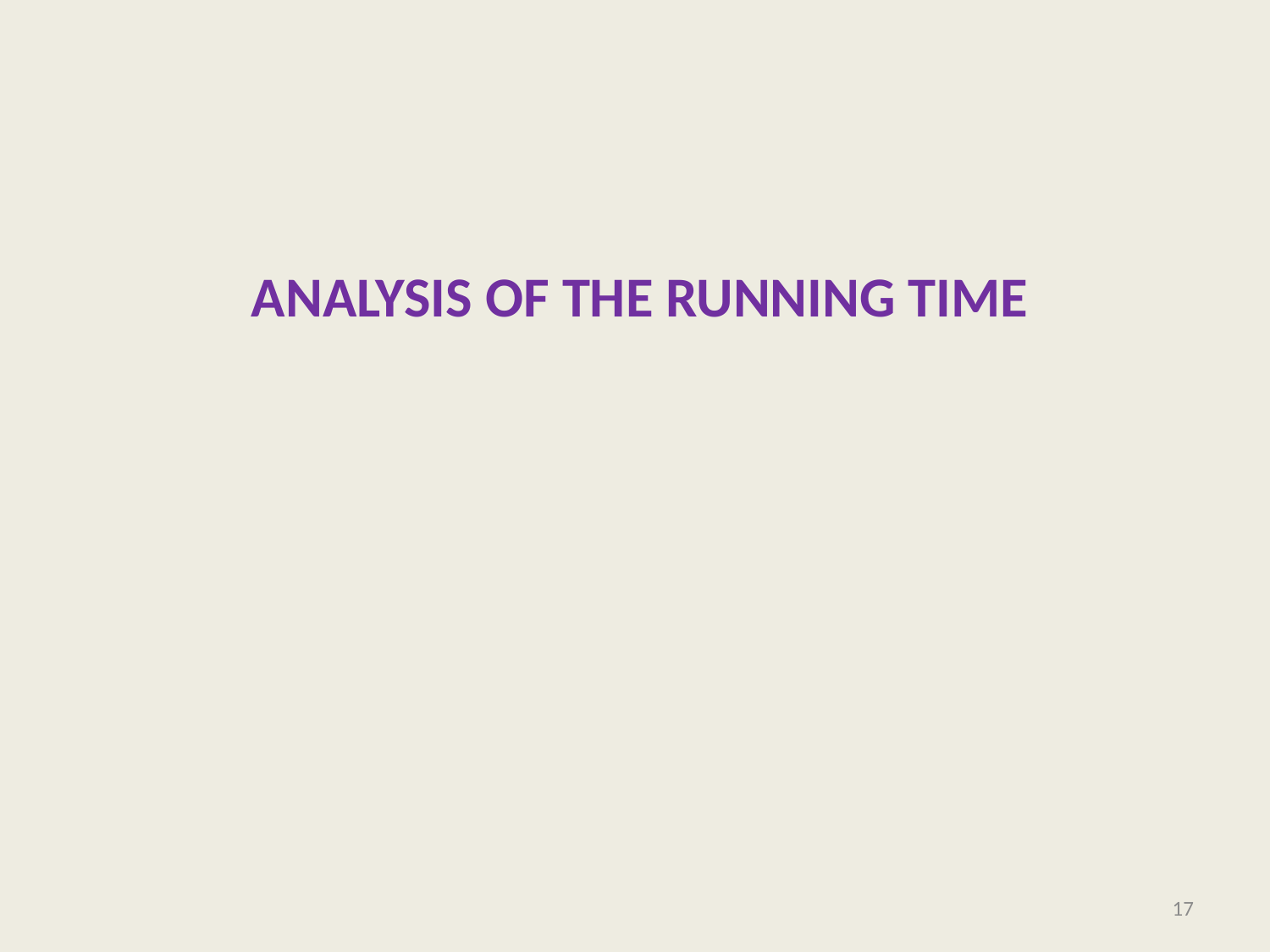

# Analysis of the running time

17